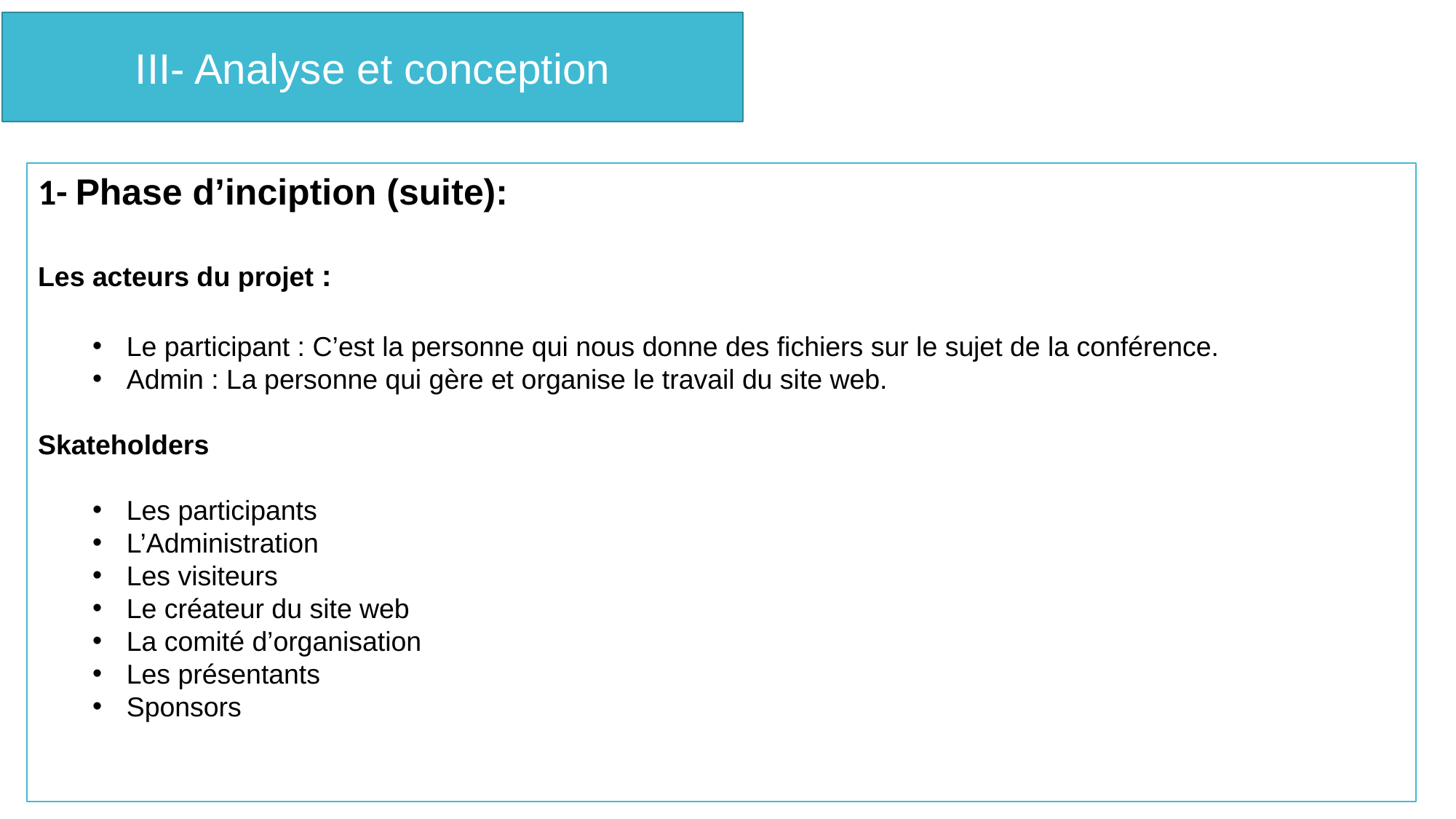

III- Analyse et conception
1- Phase d’inciption (suite):

Les acteurs du projet :

Le participant : C’est la personne qui nous donne des fichiers sur le sujet de la conférence.
Admin : La personne qui gère et organise le travail du site web.

Skateholders

Les participants
L’Administration
Les visiteurs
Le créateur du site web
La comité d’organisation
Les présentants
Sponsors